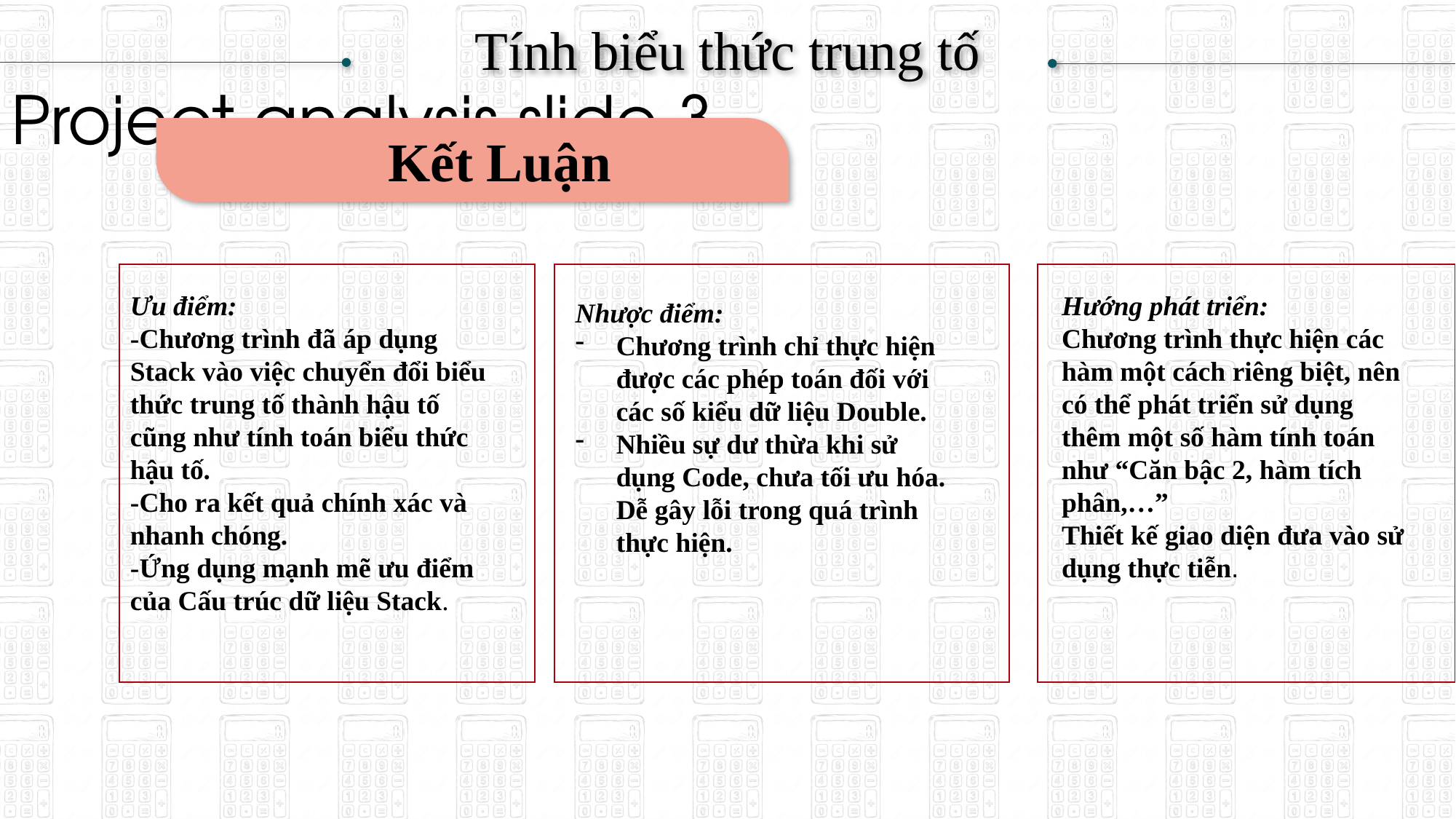

Tính biểu thức trung tố
Project analysis slide 3
Kết Luận

Nhược điểm:
Chương trình chỉ thực hiện được các phép toán đối với các số kiểu dữ liệu Double.
Nhiều sự dư thừa khi sử dụng Code, chưa tối ưu hóa. Dễ gây lỗi trong quá trình thực hiện.

Ưu điểm:
-Chương trình đã áp dụng Stack vào việc chuyển đổi biểu thức trung tố thành hậu tố cũng như tính toán biểu thức hậu tố.
-Cho ra kết quả chính xác và nhanh chóng.
-Ứng dụng mạnh mẽ ưu điểm của Cấu trúc dữ liệu Stack.
Hướng phát triển:
Chương trình thực hiện các hàm một cách riêng biệt, nên có thể phát triển sử dụng thêm một số hàm tính toán như “Căn bậc 2, hàm tích phân,…”
Thiết kế giao diện đưa vào sử dụng thực tiễn.